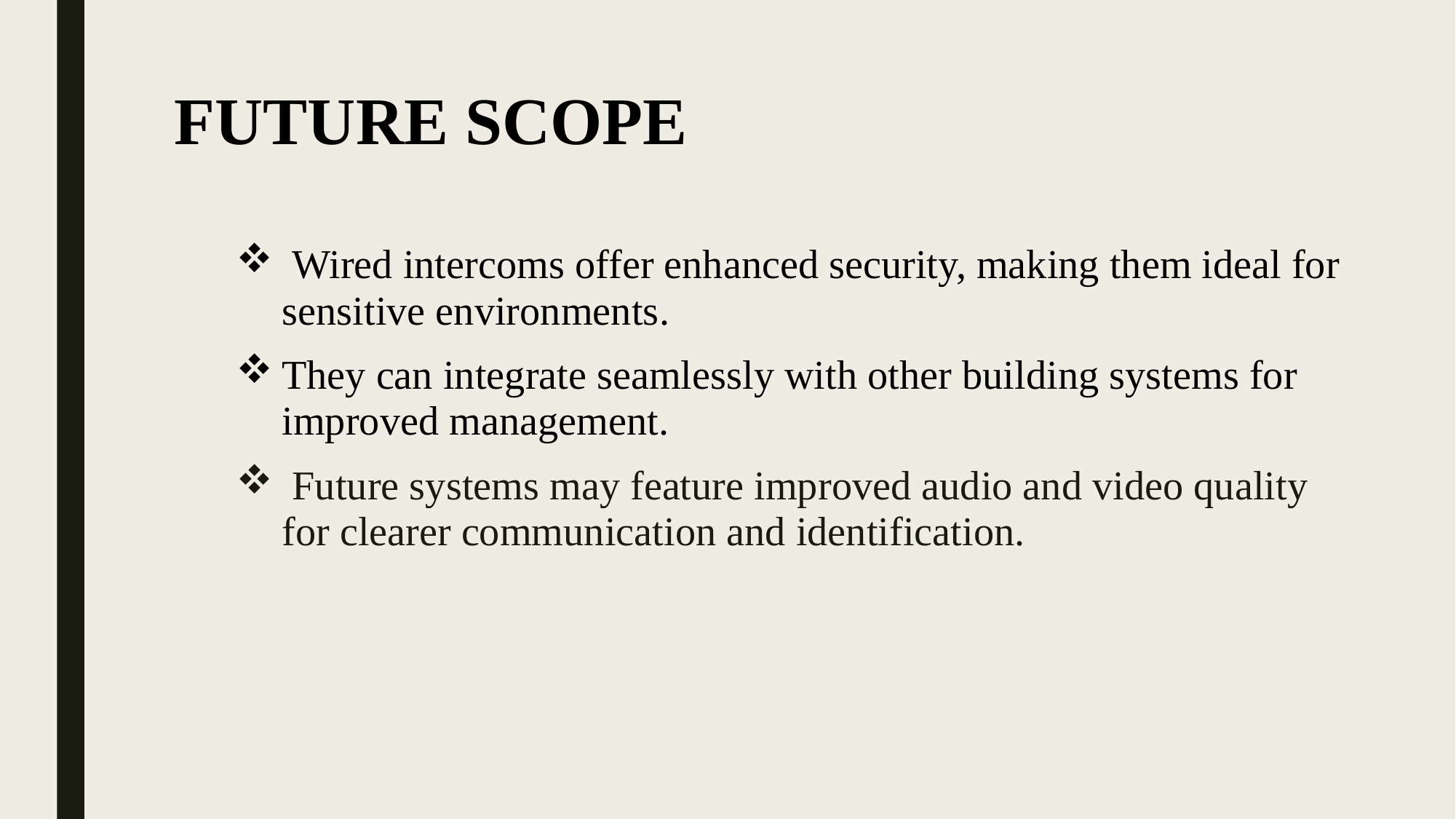

# FUTURE SCOPE
FUTURE SCOPE
 Wired intercoms offer enhanced security, making them ideal for sensitive environments.
They can integrate seamlessly with other building systems for improved management.
 Future systems may feature improved audio and video quality for clearer communication and identification.